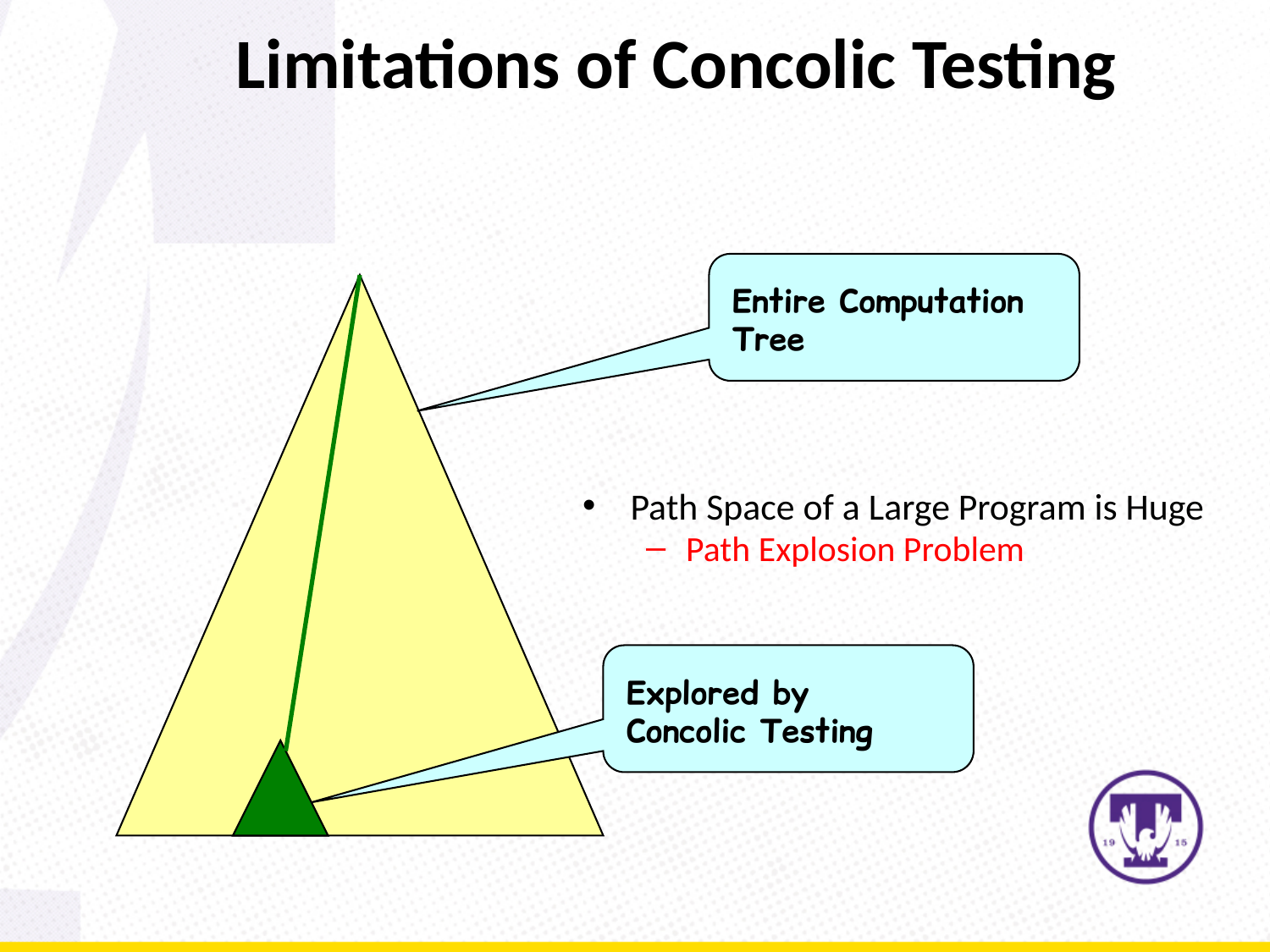

#
Limitations of Concolic Testing

Entire Computation Tree

Path Space of a Large Program is Huge
Path Explosion Problem

Explored by  Concolic Testing